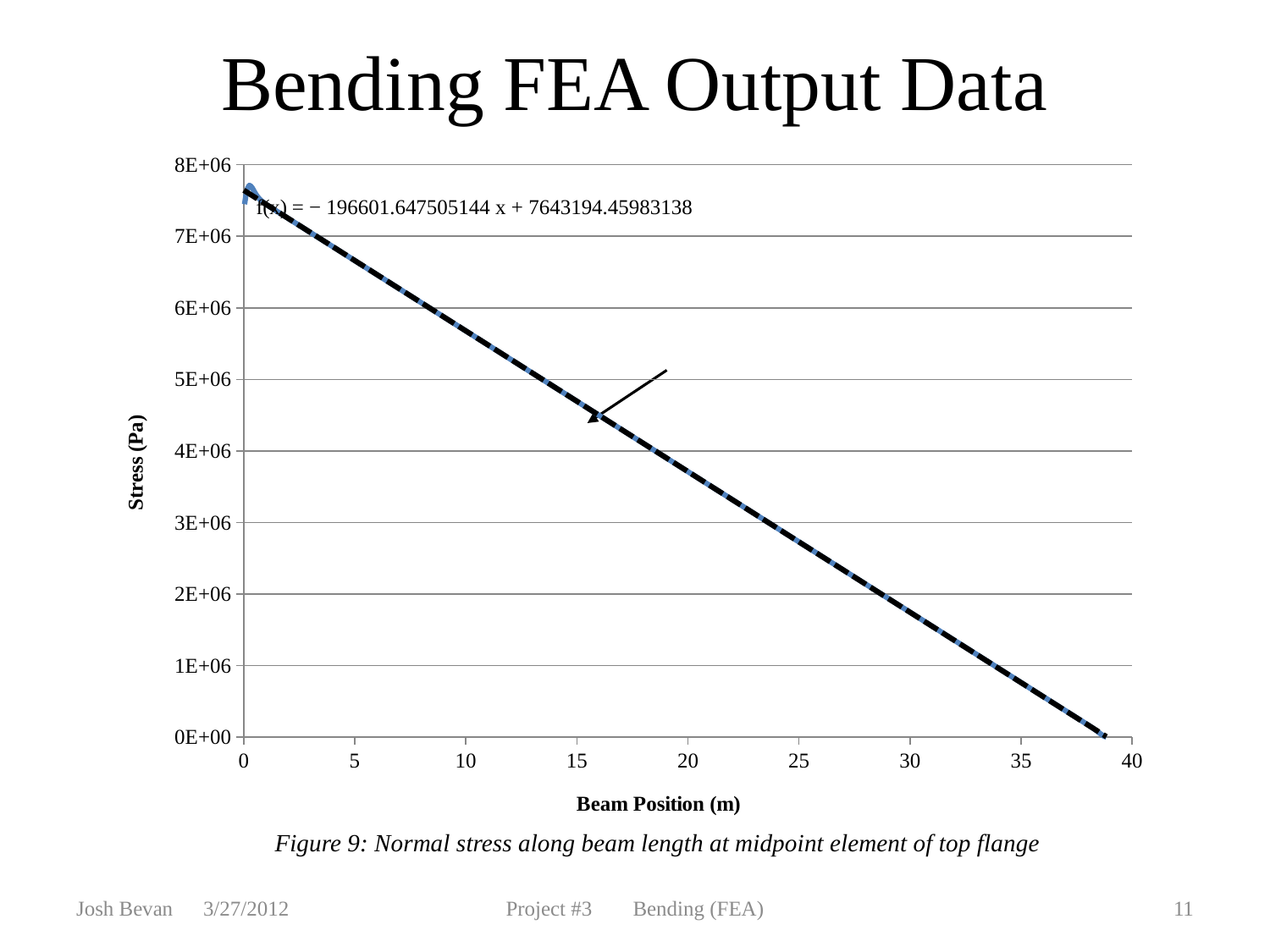

Bending FEA Output Data

### Chart

| Category |  |  |
|---|---|---|
Figure 9: Normal stress along beam length at midpoint element of top flange
Josh Bevan	3/27/2012
Project #3	Bending (FEA)
11